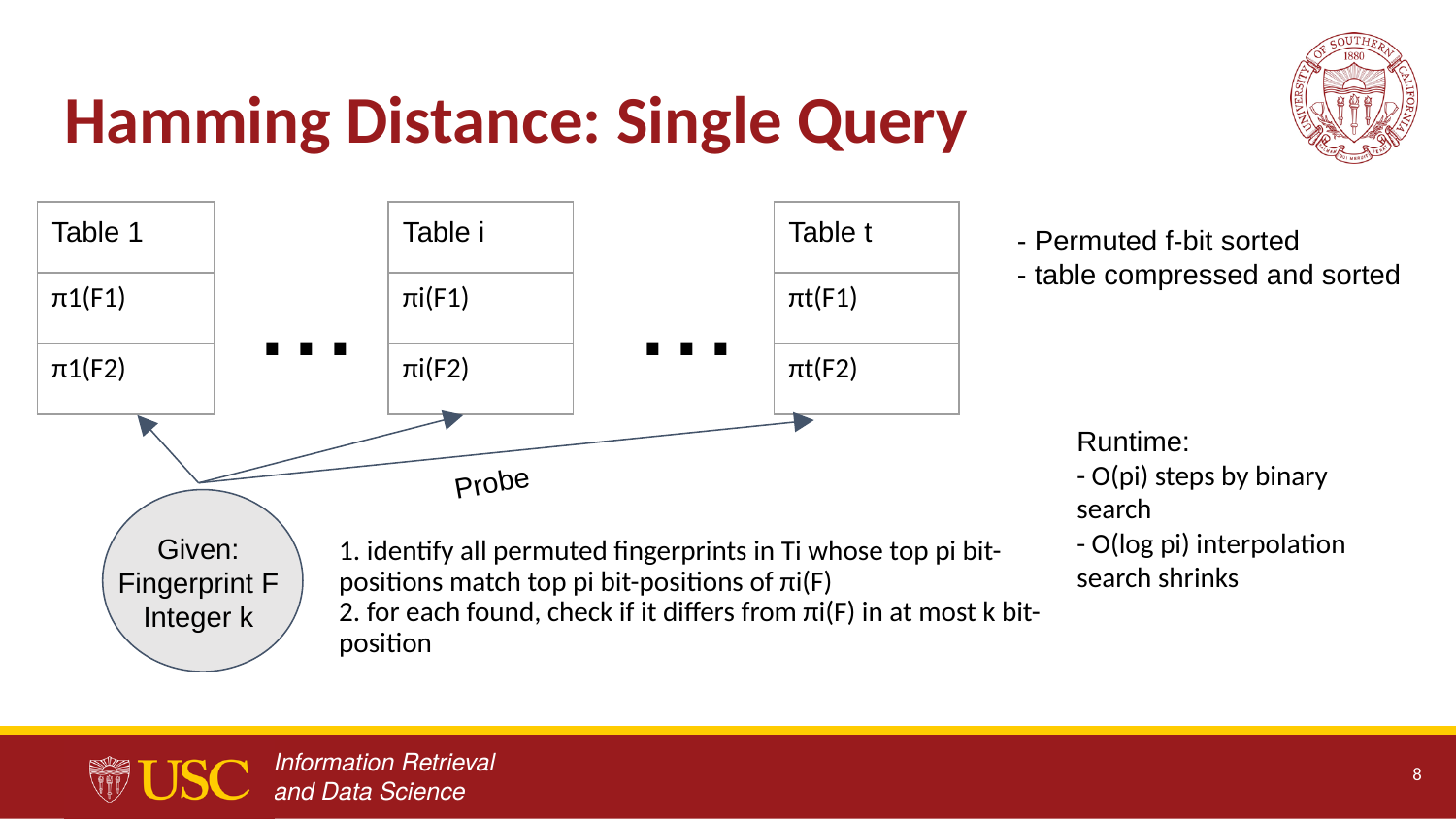

# Hamming Distance: Single Query
| Table 1 |
| --- |
| π1(F1) |
| π1(F2) |
| Table i |
| --- |
| πi(F1) |
| πi(F2) |
| Table t |
| --- |
| πt(F1) |
| πt(F2) |
- Permuted f-bit sorted
- table compressed and sorted
...
...
Runtime:
- O(pi) steps by binary search
- O(log pi) interpolation search shrinks
Probe

Given:
Fingerprint F
Integer k

1. identify all permuted fingerprints in Ti whose top pi bit-positions match top pi bit-positions of πi(F)
2. for each found, check if it differs from πi(F) in at most k bit-position

8